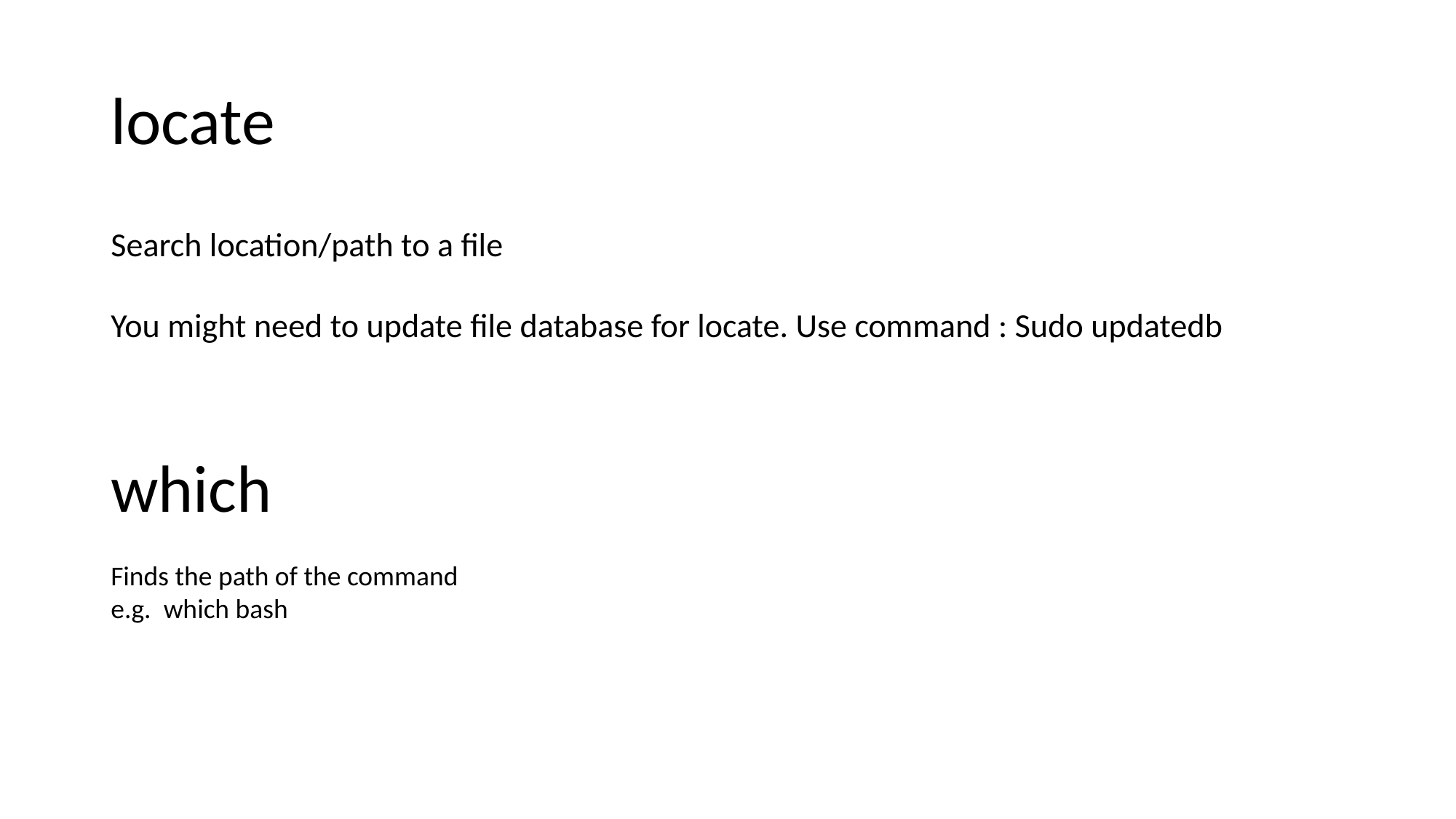

# locate
Search location/path to a file

You might need to update file database for locate. Use command : Sudo updatedb
which

Finds the path of the command
e.g.  which bash